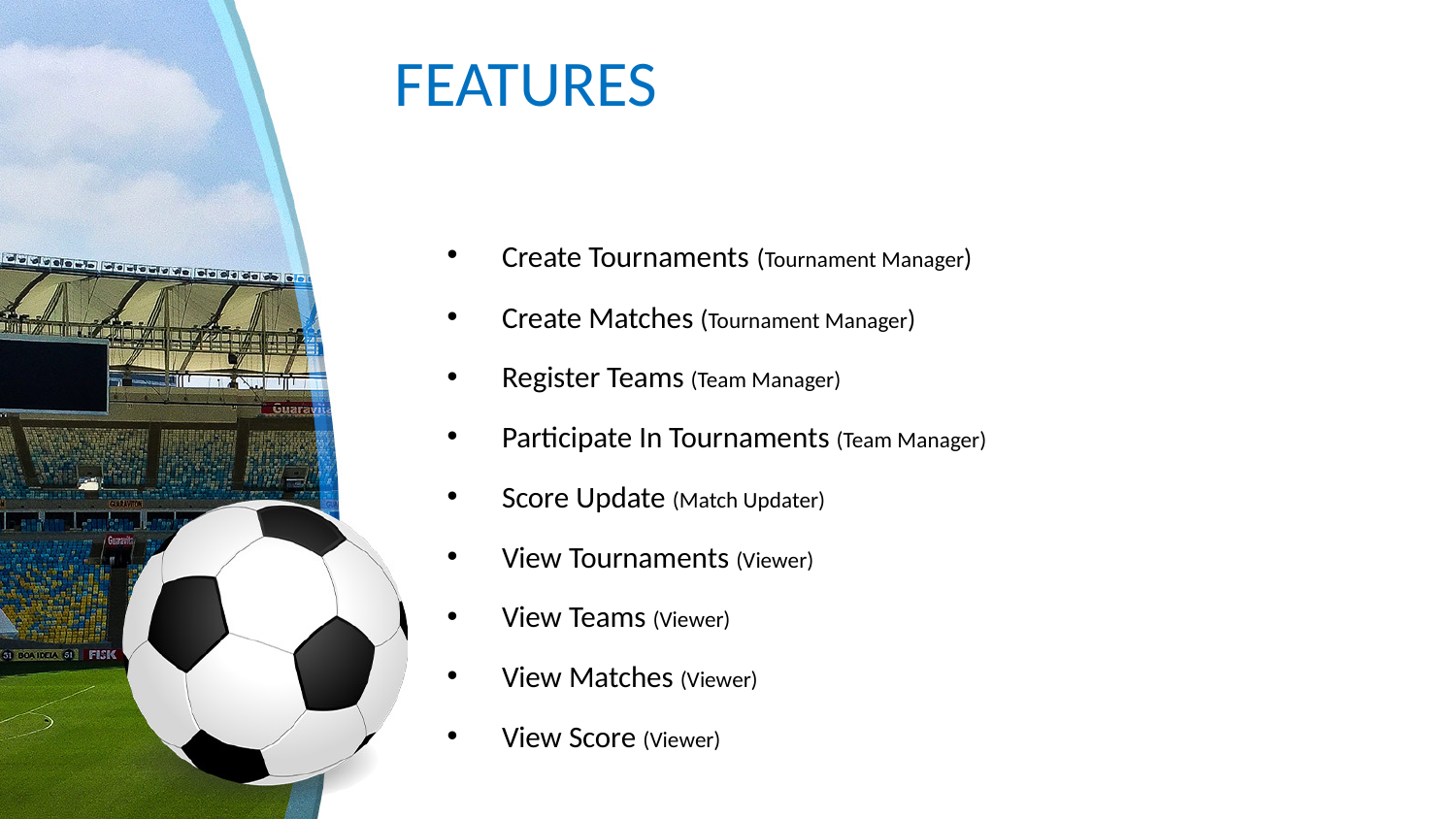

# FEATURES
Create Tournaments (Tournament Manager)
Create Matches (Tournament Manager)
Register Teams (Team Manager)
Participate In Tournaments (Team Manager)
Score Update (Match Updater)
View Tournaments (Viewer)
View Teams (Viewer)
View Matches (Viewer)
View Score (Viewer)